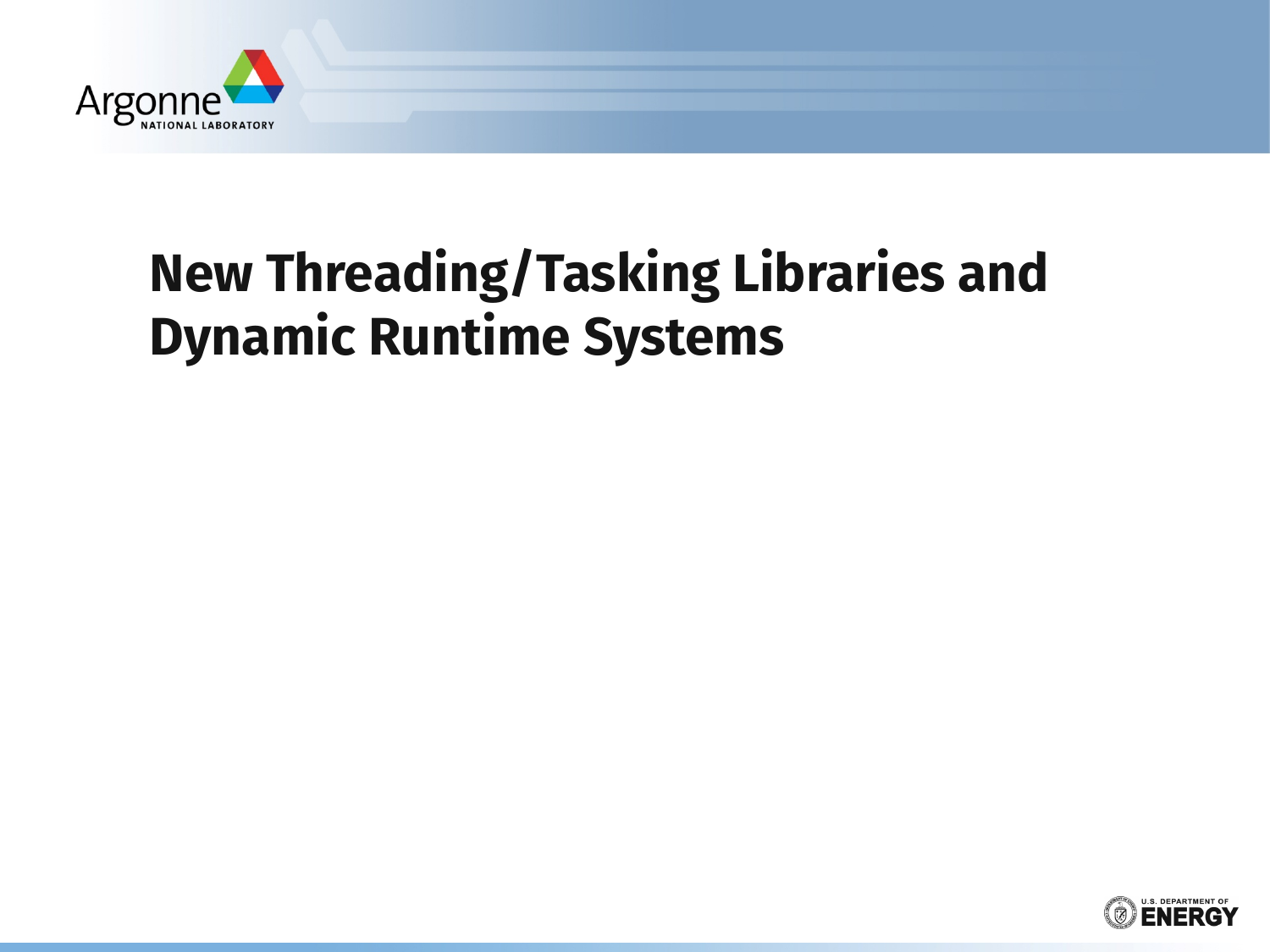

# New Threading/Tasking Libraries and Dynamic Runtime Systems